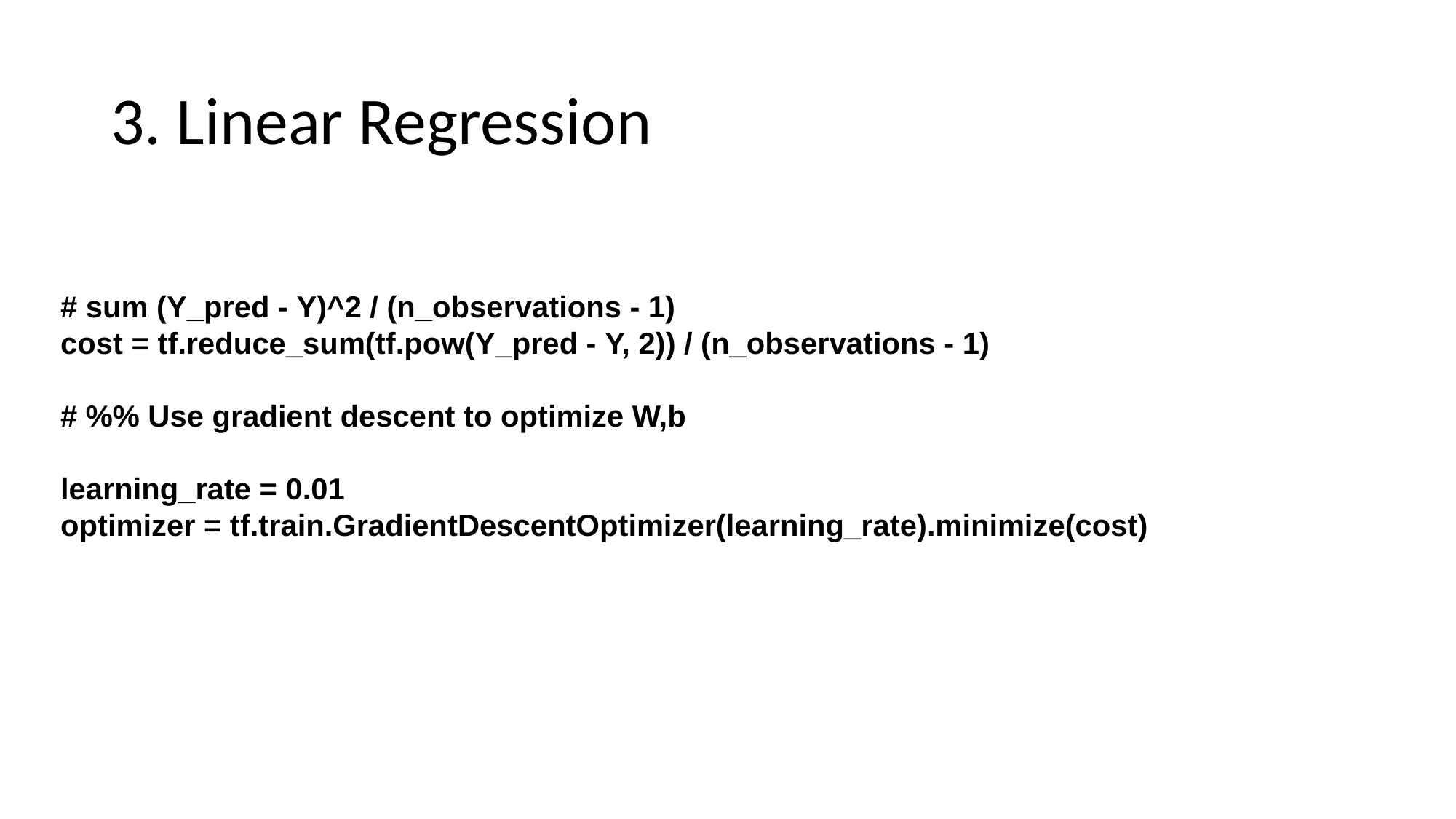

# 3. Linear Regression
# sum (Y_pred - Y)^2 / (n_observations - 1)
cost = tf.reduce_sum(tf.pow(Y_pred - Y, 2)) / (n_observations - 1)
# %% Use gradient descent to optimize W,b

learning_rate = 0.01
optimizer = tf.train.GradientDescentOptimizer(learning_rate).minimize(cost)